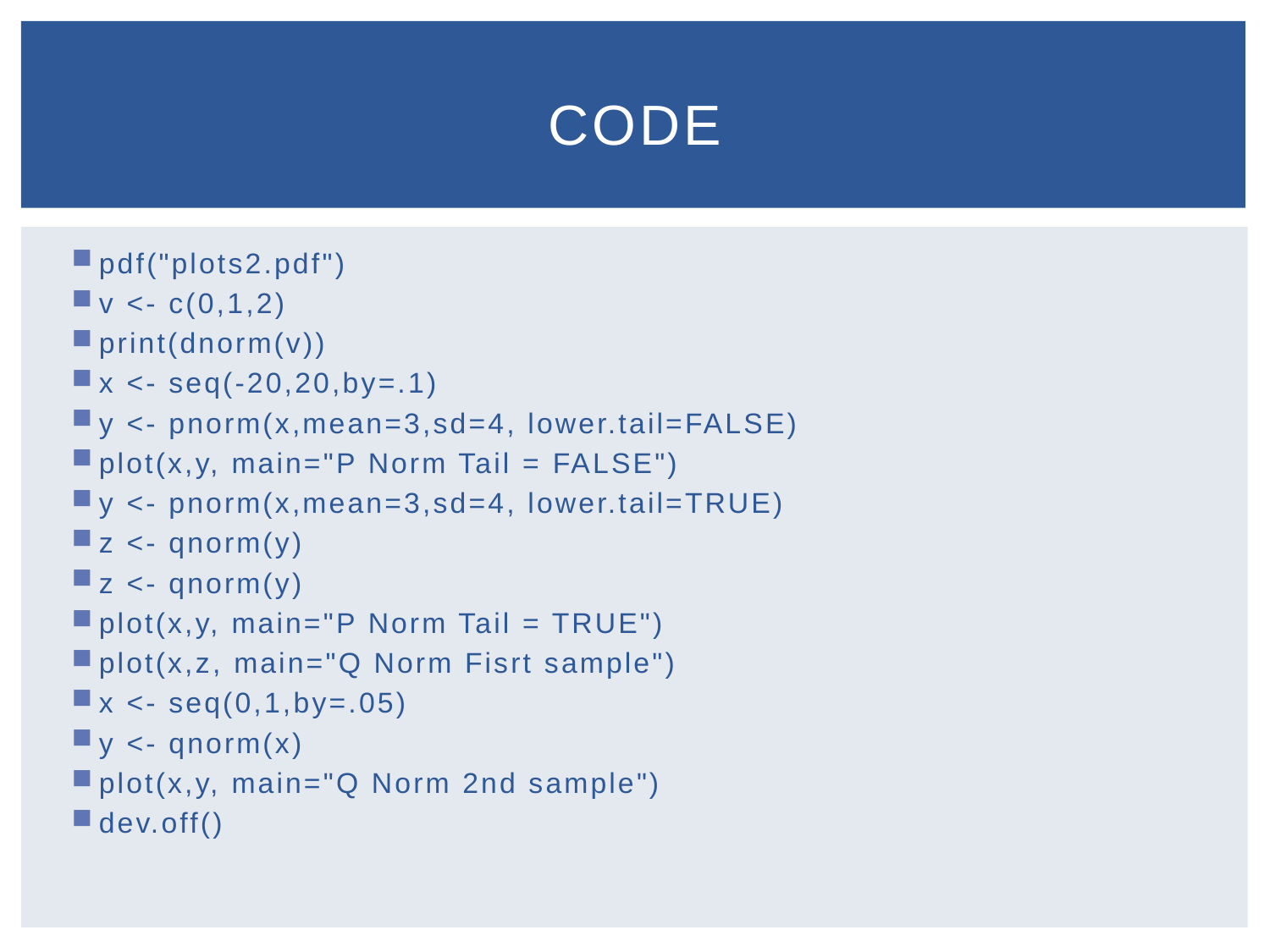

# code
pdf("plots2.pdf")
v <- c(0,1,2)
print(dnorm(v))
x <- seq(-20,20,by=.1)
y <- pnorm(x,mean=3,sd=4, lower.tail=FALSE)
plot(x,y, main="P Norm Tail = FALSE")
y <- pnorm(x,mean=3,sd=4, lower.tail=TRUE)
z <- qnorm(y)
z <- qnorm(y)
plot(x,y, main="P Norm Tail = TRUE")
plot(x,z, main="Q Norm Fisrt sample")
x <- seq(0,1,by=.05)
y <- qnorm(x)
plot(x,y, main="Q Norm 2nd sample")
dev.off()